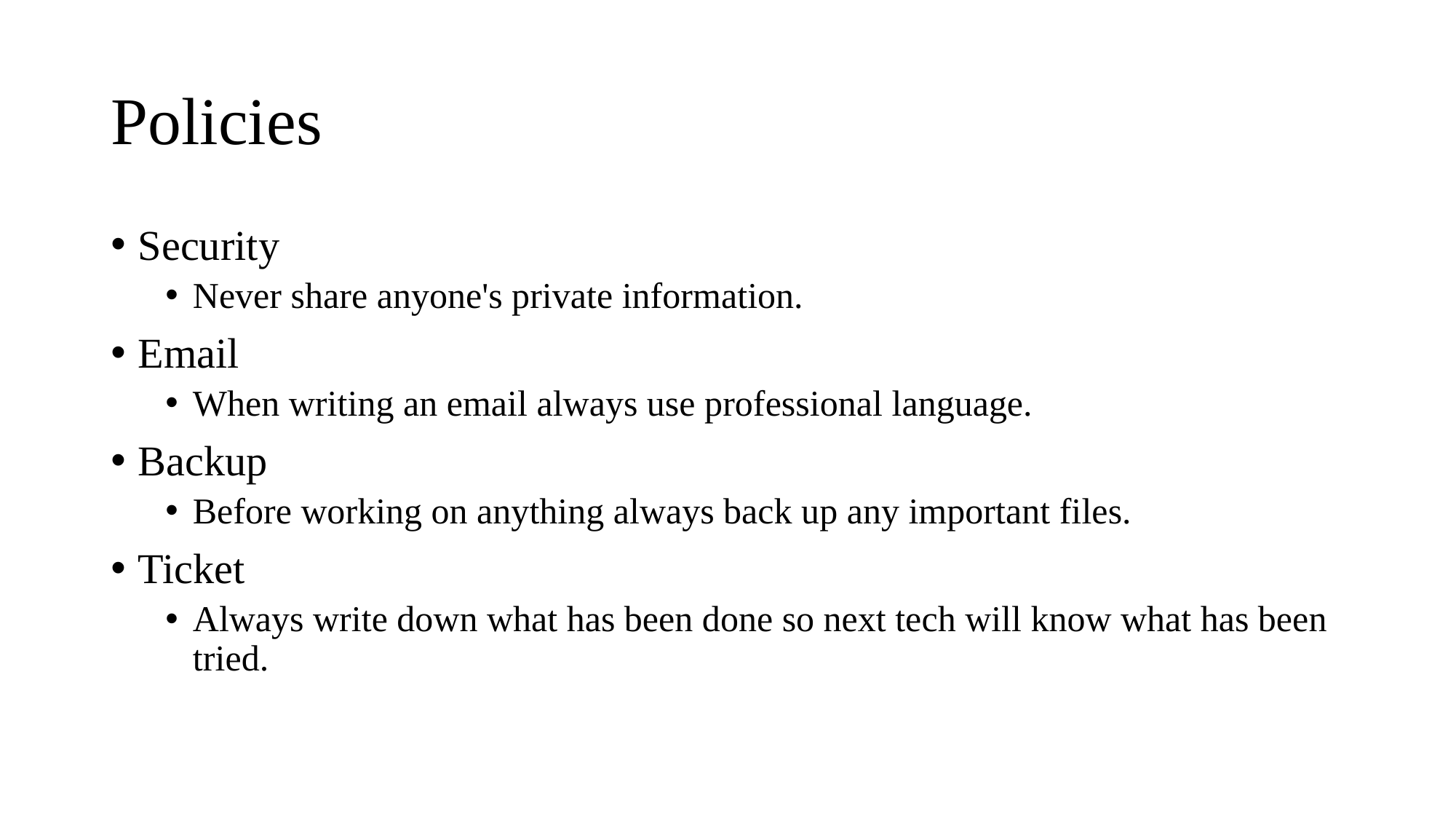

# Policies
Security
Never share anyone's private information.
Email
When writing an email always use professional language.
Backup
Before working on anything always back up any important files.
Ticket
Always write down what has been done so next tech will know what has been tried.